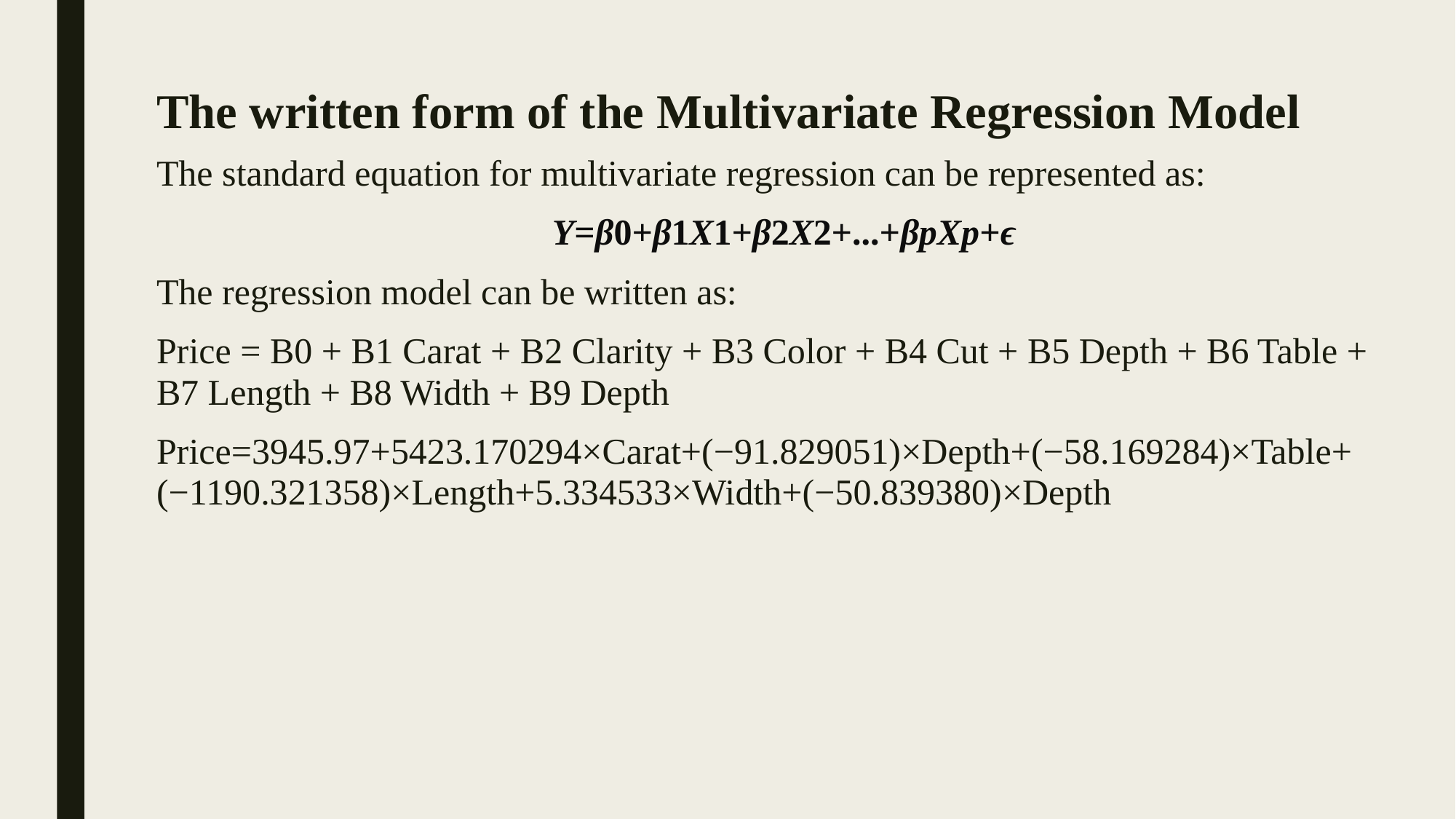

# The written form of the Multivariate Regression Model
The standard equation for multivariate regression can be represented as:
Y=β0​+β1​X1​+β2​X2​+...+βp​Xp​+ϵ
The regression model can be written as:
Price = B0 + B1 Carat + B2 Clarity + B3 Color + B4 Cut + B5 Depth + B6 Table + B7 Length + B8 Width + B9 Depth
Price=3945.97+5423.170294×Carat+(−91.829051)×Depth+(−58.169284)×Table+(−1190.321358)×Length+5.334533×Width+(−50.839380)×Depth